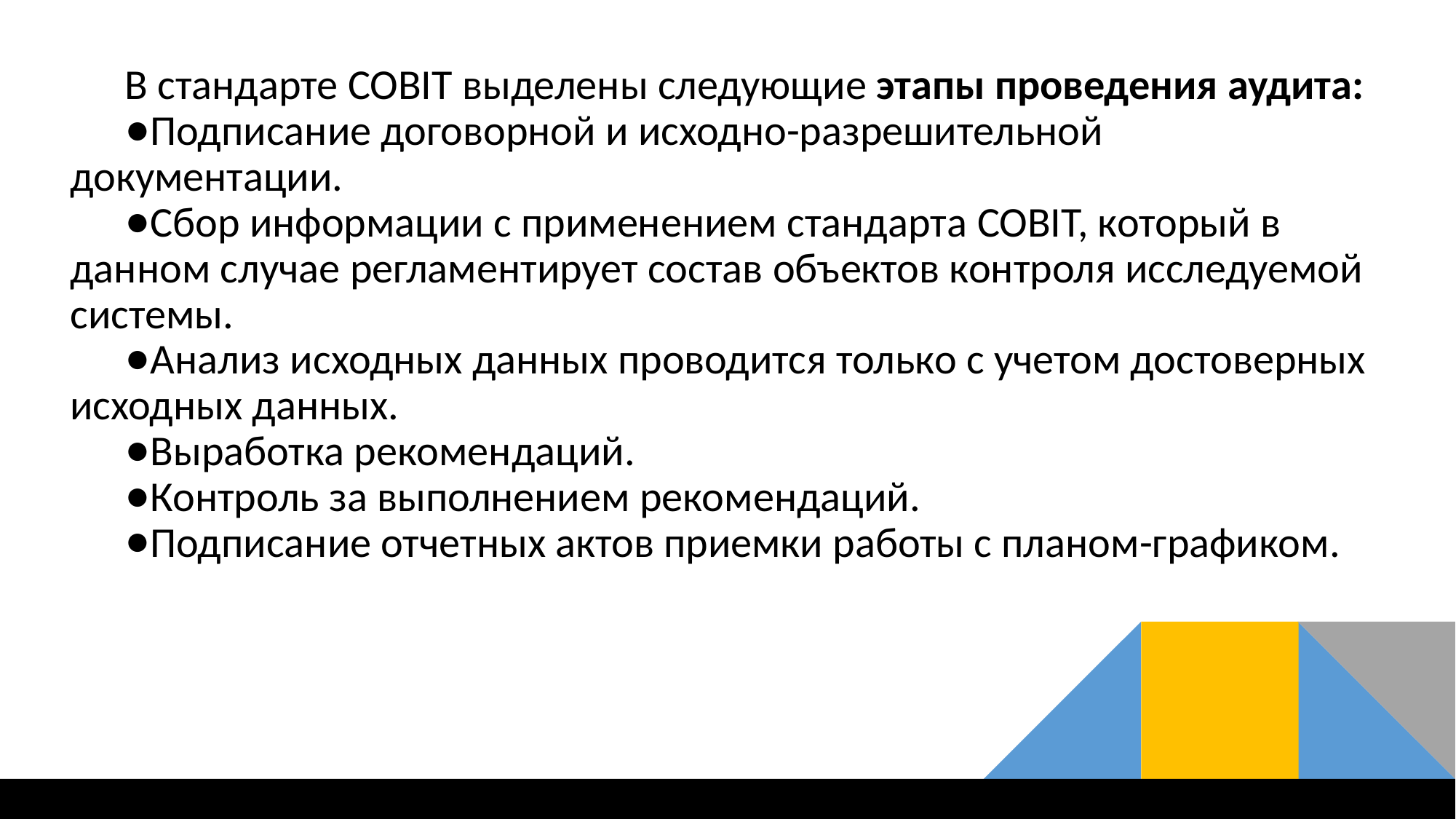

В стандарте COBIT выделены следующие этапы проведения аудита:
Подписание договорной и исходно-разрешительной
документации.
Сбор информации с применением стандарта COBIT, который в
данном случае регламентирует состав объектов контроля исследуемой
системы.
Анализ исходных данных проводится только с учетом достоверных
исходных данных.
Выработка рекомендаций.
Контроль за выполнением рекомендаций.
Подписание отчетных актов приемки работы с планом-графиком.